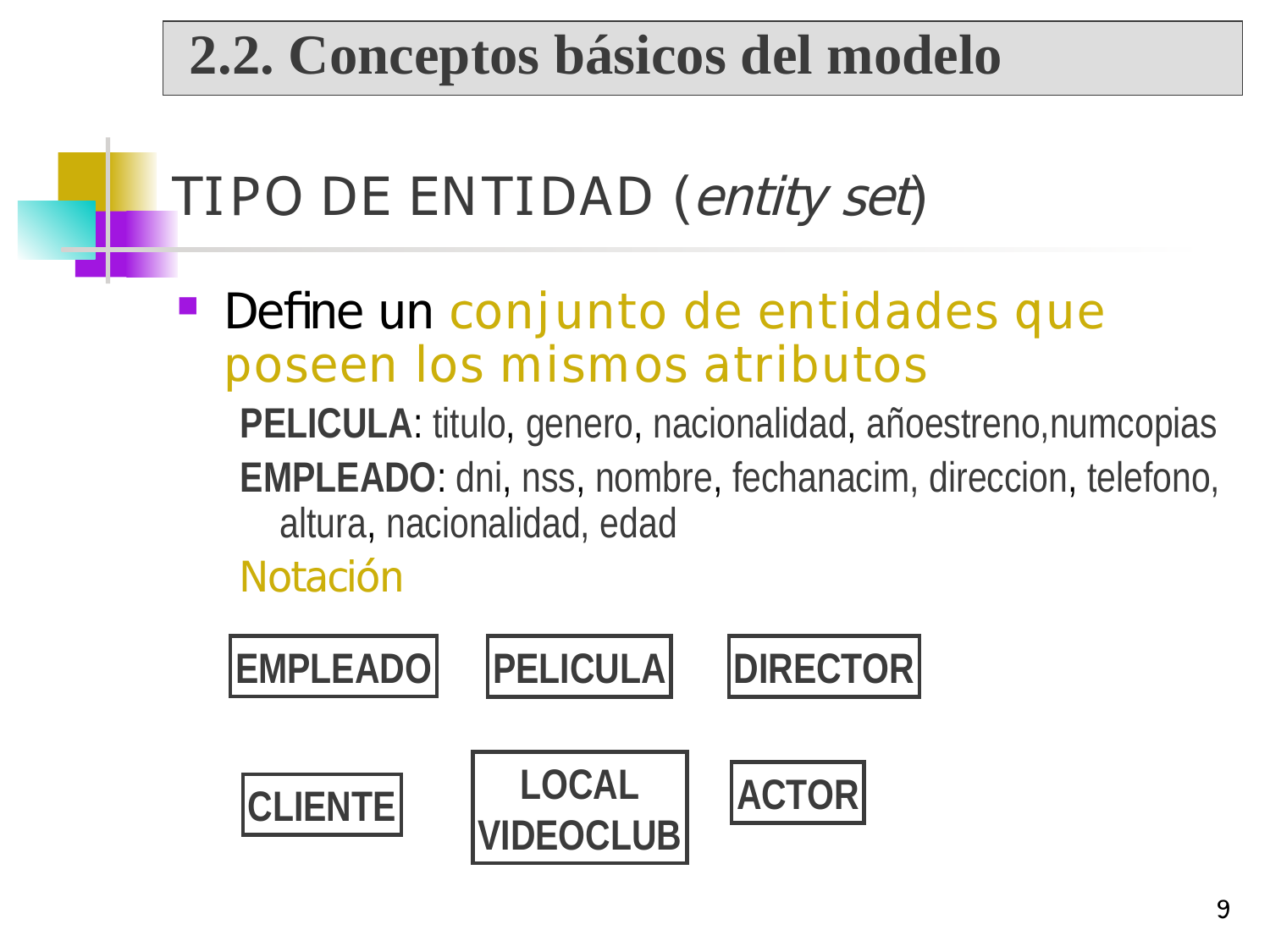

2.2. Conceptos básicos del modelo
# TIPO DE ENTIDAD (entity set)
Define un conjunto de entidades que poseen los mismos atributos
PELICULA: titulo, genero, nacionalidad, añoestreno,numcopias
EMPLEADO: dni, nss, nombre, fechanacim, direccion, telefono, altura, nacionalidad, edad
Notación
EMPLEADO
PELICULA
DIRECTOR
LOCAL
VIDEOCLUB
ACTOR
CLIENTE
9